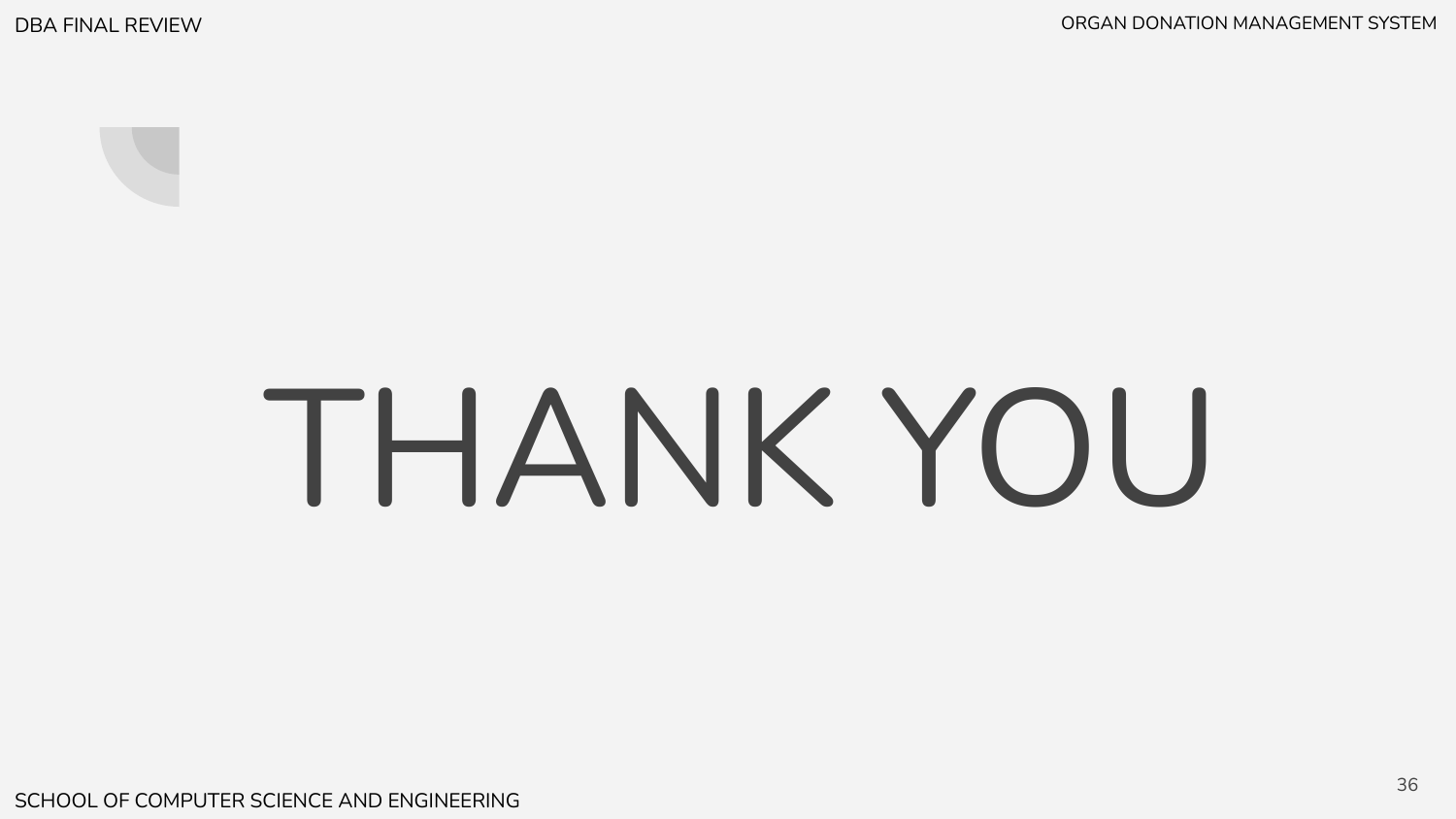

DBA FINAL REVIEW
                              ORGAN DONATION MANAGEMENT SYSTEM
 THANK YOU
36
SCHOOL OF COMPUTER SCIENCE AND ENGINEERING